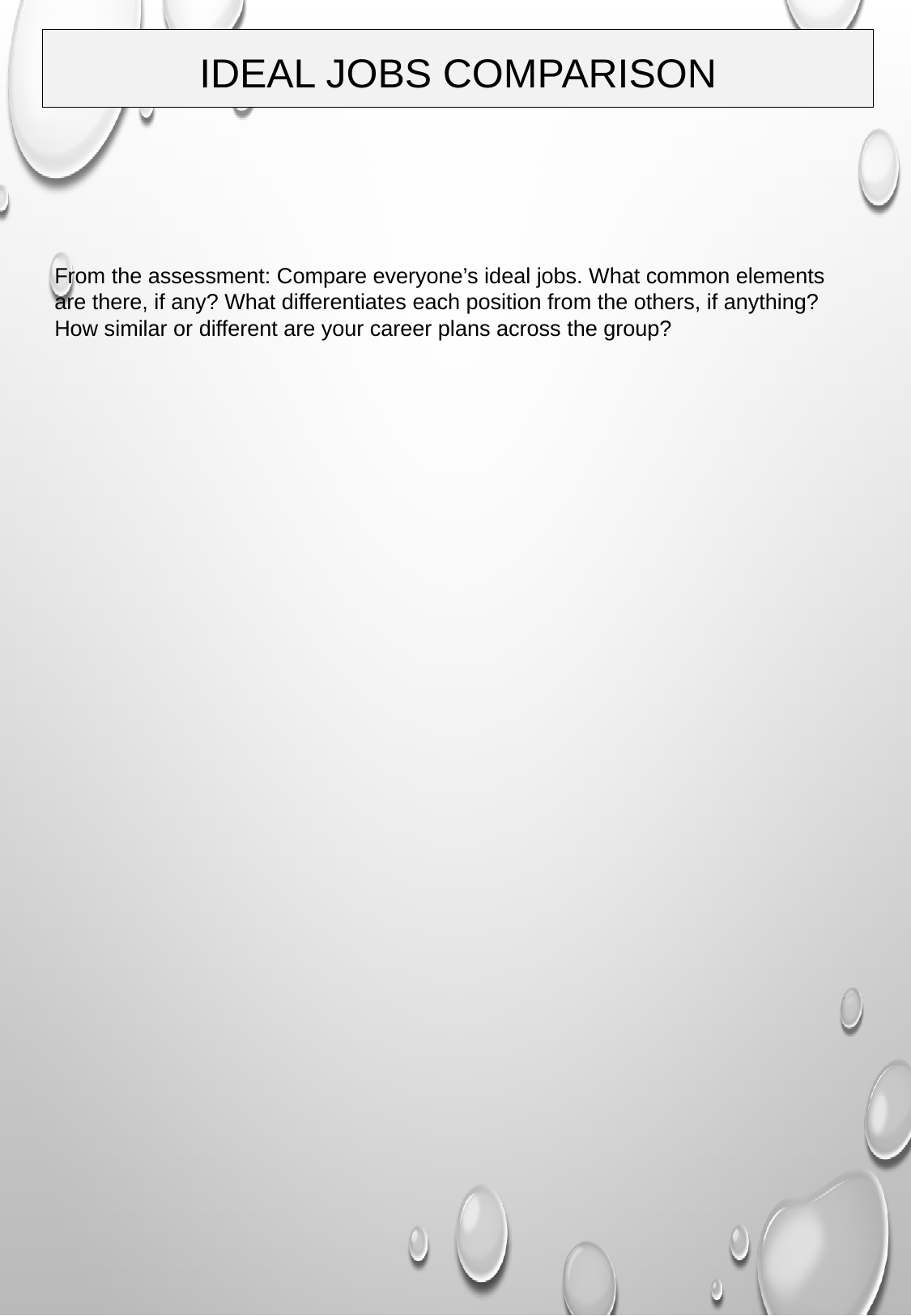

IDEAL JOBS COMPARISON
From the assessment: Compare everyone’s ideal jobs. What common elements are there, if any? What differentiates each position from the others, if anything? How similar or different are your career plans across the group?